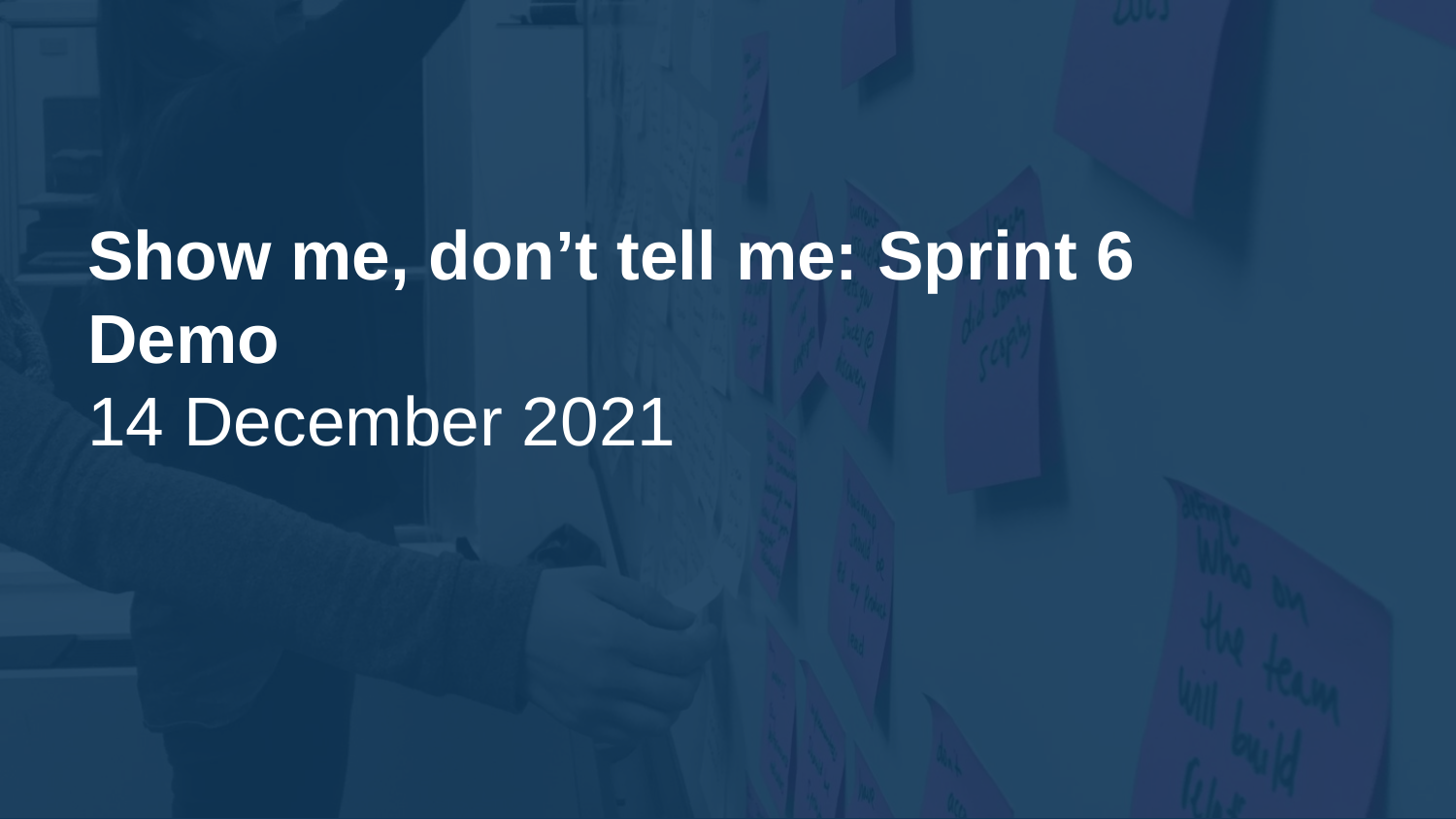

# Show me, don’t tell me: Sprint 6 Demo
14 December 2021